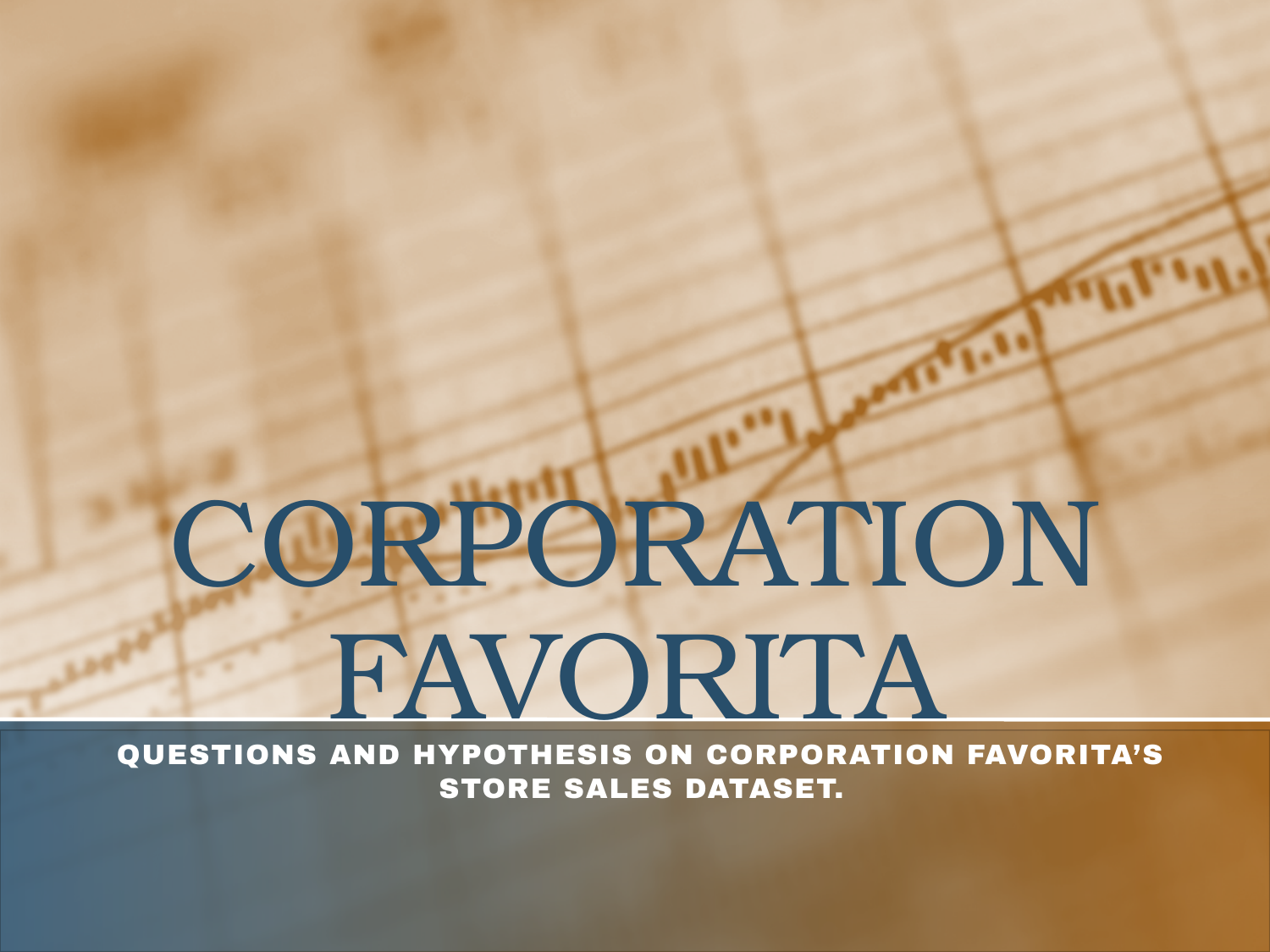

# CORPORATION FAVORITA
Questions and Hypothesis on Corporation Favorita’S store sales DATASET.